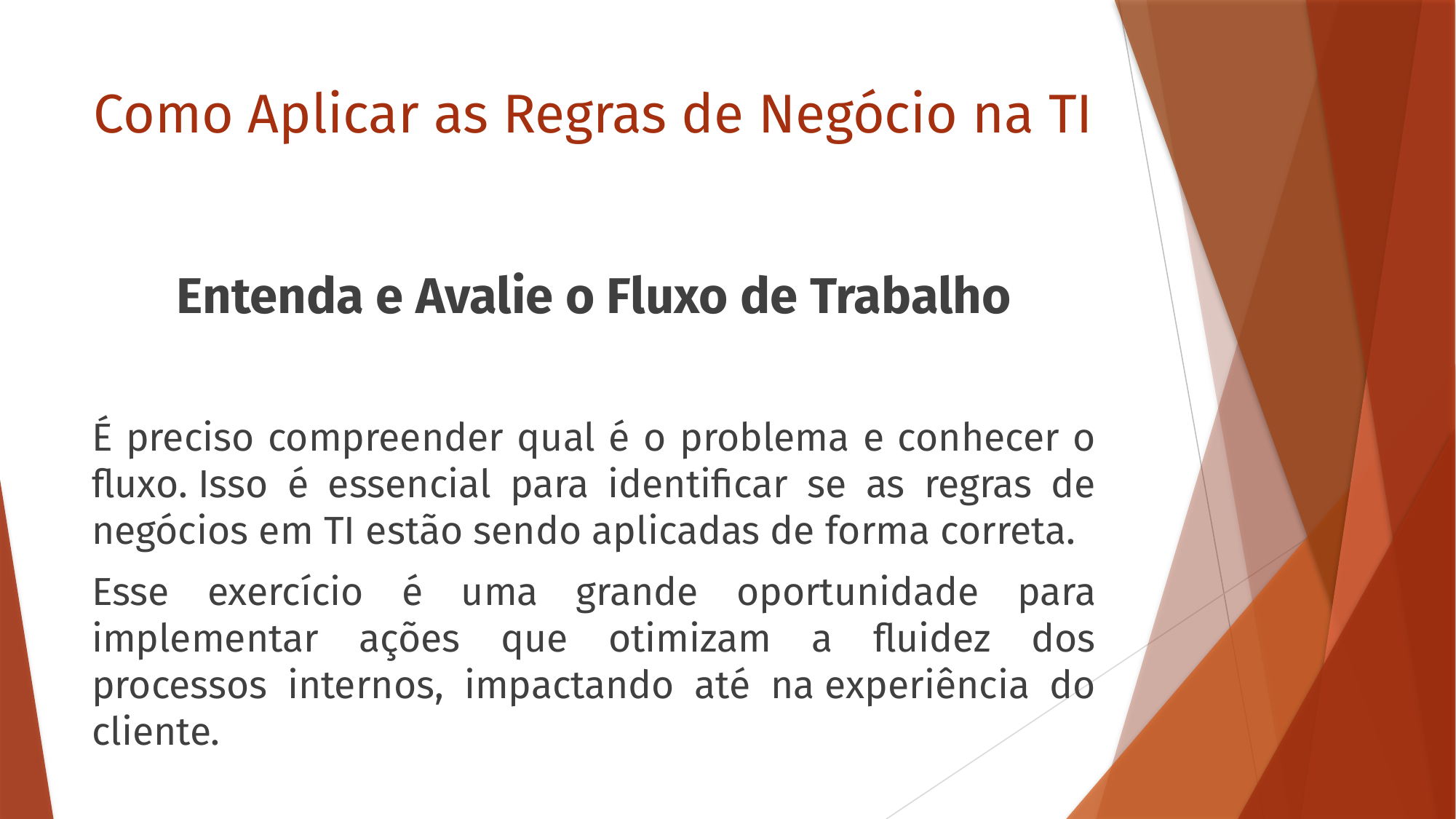

# Como Aplicar as Regras de Negócio na TI
Entenda e Avalie o Fluxo de Trabalho

É preciso compreender qual é o problema e conhecer o fluxo. Isso é essencial para identificar se as regras de negócios em TI estão sendo aplicadas de forma correta.
Esse exercício é uma grande oportunidade para implementar ações que otimizam a fluidez dos processos internos, impactando até na experiência do cliente.